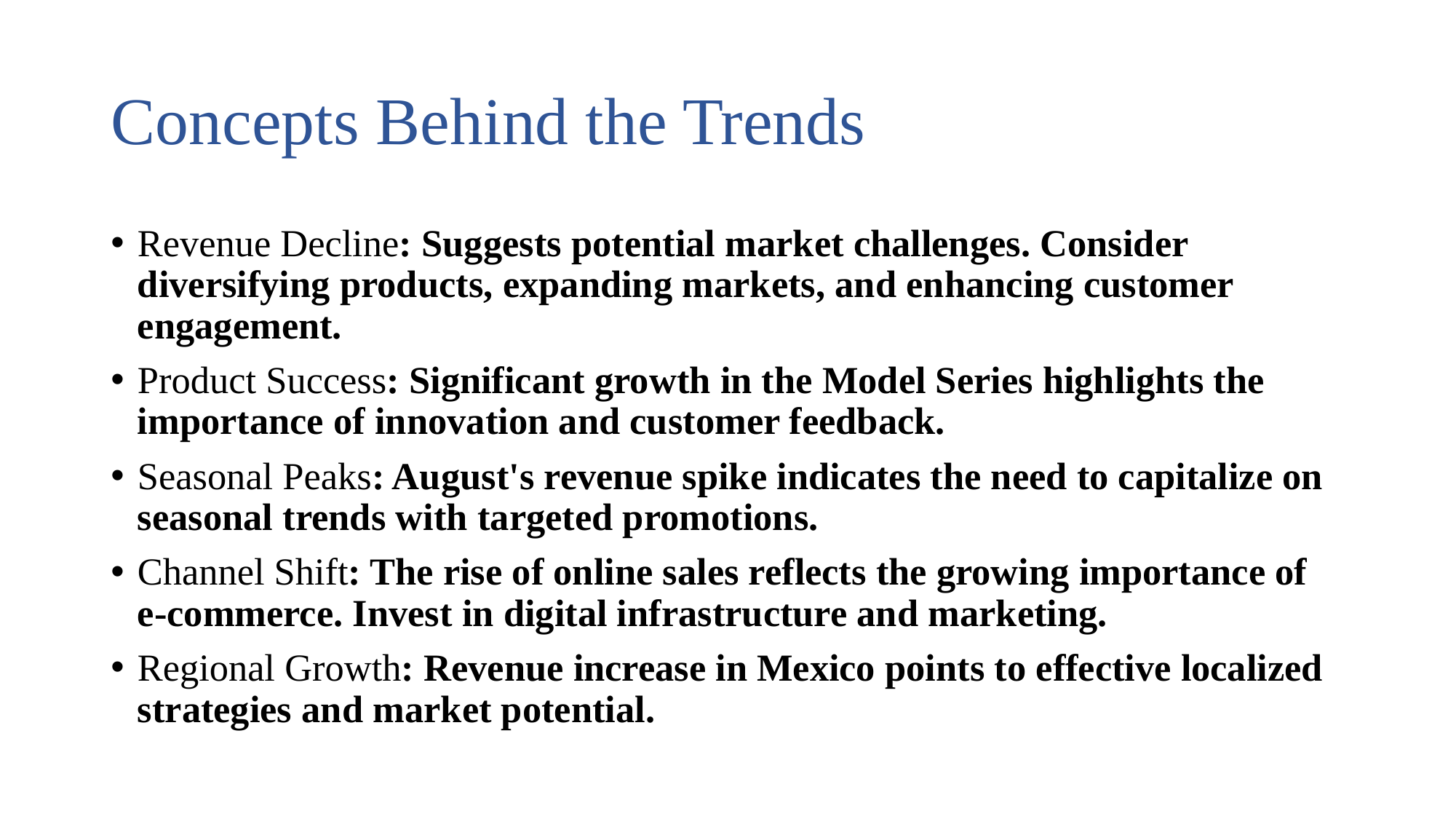

# Concepts Behind the Trends
Revenue Decline: Suggests potential market challenges. Consider diversifying products, expanding markets, and enhancing customer engagement.
Product Success: Significant growth in the Model Series highlights the importance of innovation and customer feedback.
Seasonal Peaks: August's revenue spike indicates the need to capitalize on seasonal trends with targeted promotions.
Channel Shift: The rise of online sales reflects the growing importance of e-commerce. Invest in digital infrastructure and marketing.
Regional Growth: Revenue increase in Mexico points to effective localized strategies and market potential.